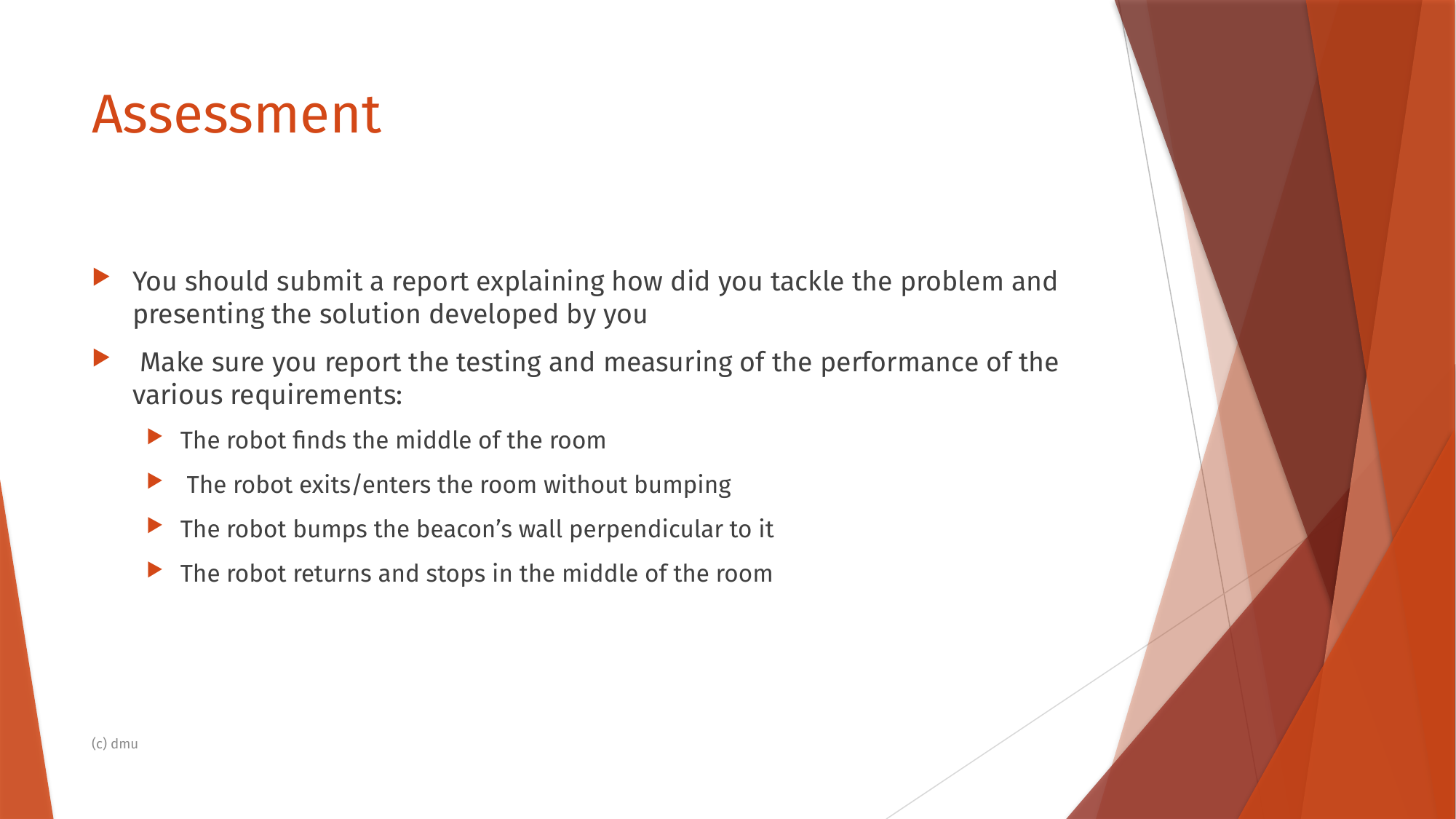

# Assessment
You should submit a report explaining how did you tackle the problem and presenting the solution developed by you
 Make sure you report the testing and measuring of the performance of the various requirements:
The robot finds the middle of the room
 The robot exits/enters the room without bumping
The robot bumps the beacon’s wall perpendicular to it
The robot returns and stops in the middle of the room
(c) dmu